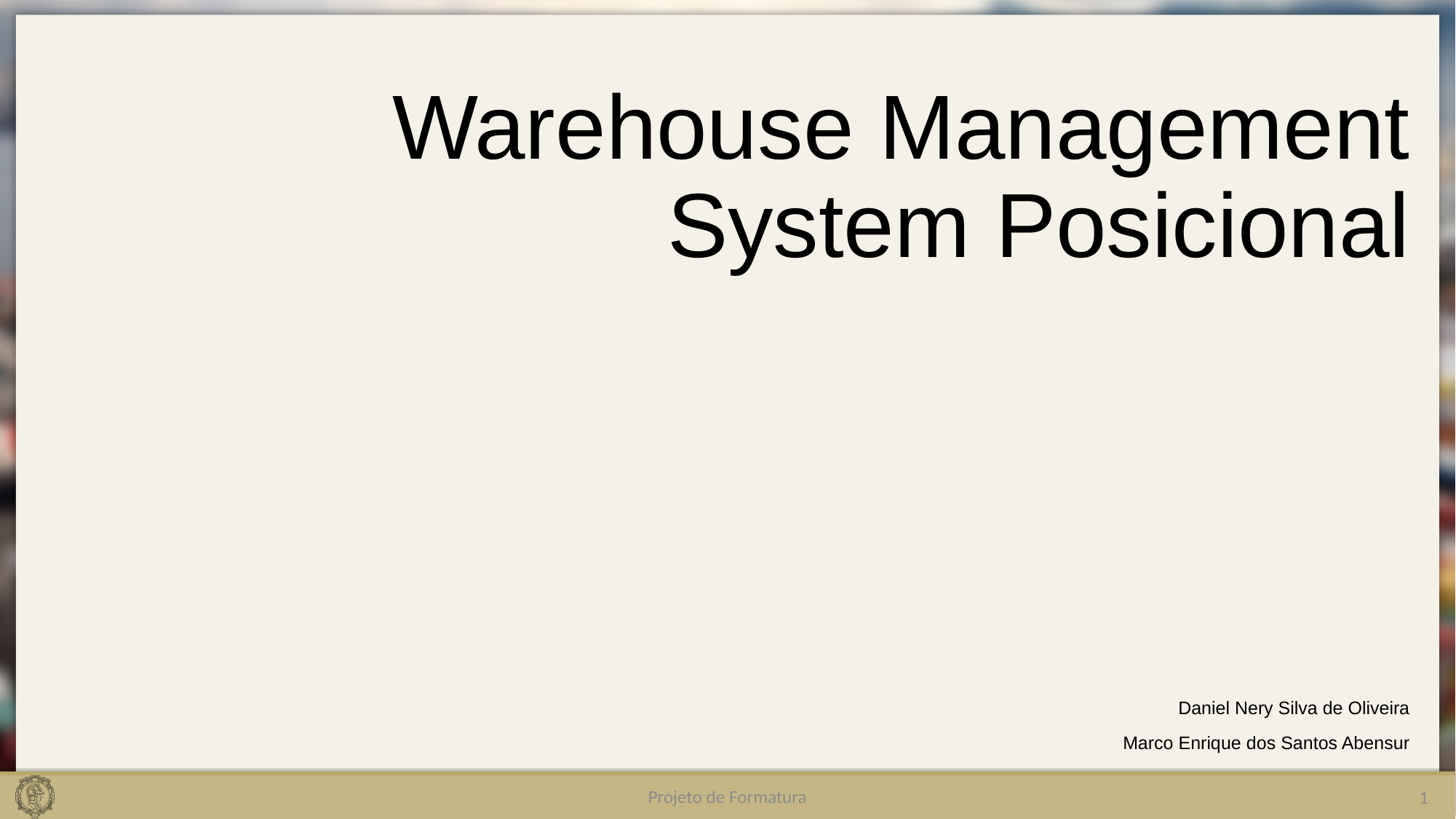

# Warehouse Management System Posicional
Daniel Nery Silva de Oliveira
Marco Enrique dos Santos Abensur
Projeto de Formatura
1